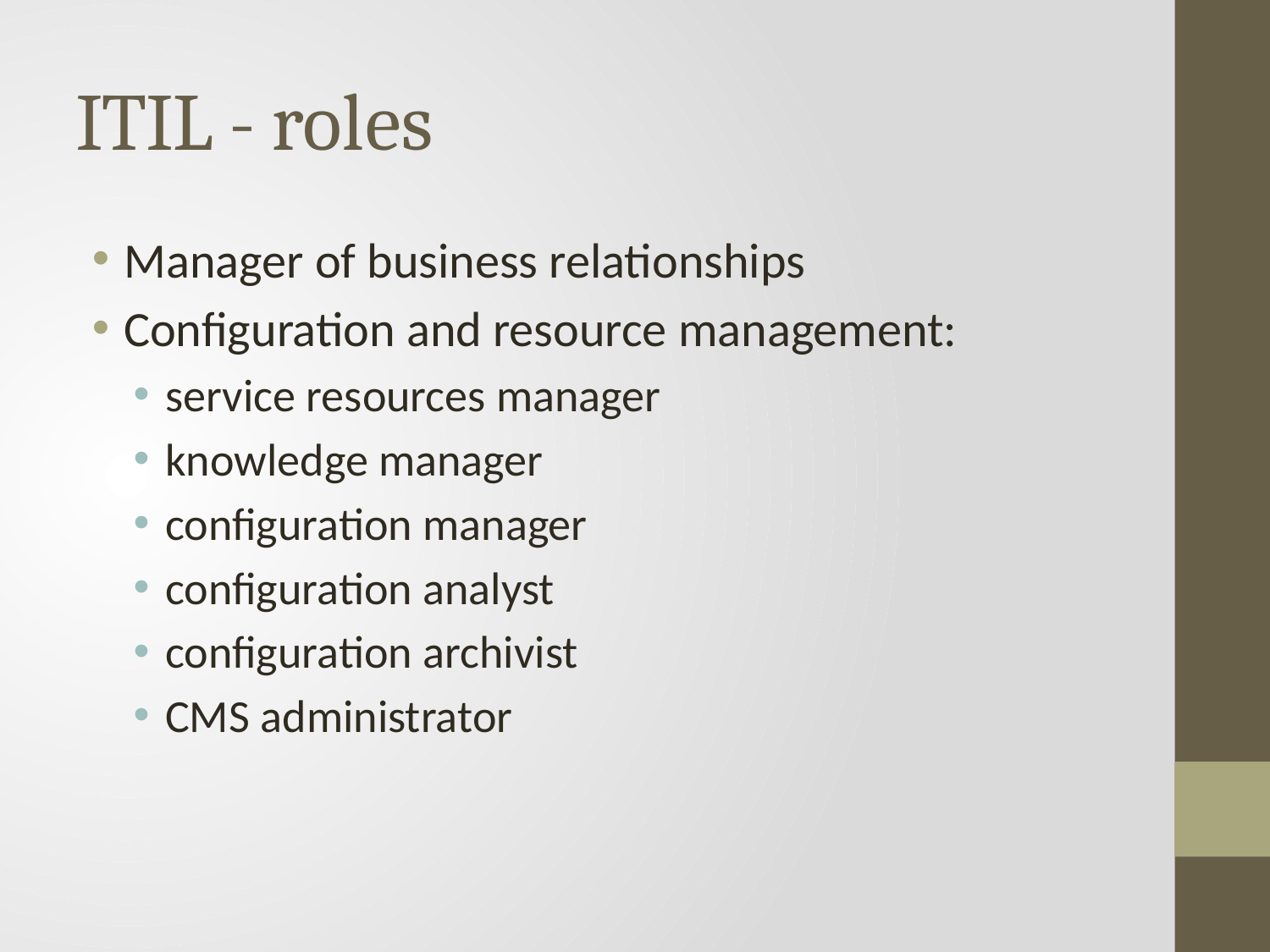

# ITIL - roles
Manager of business relationships
Configuration and resource management:
service resources manager
knowledge manager
configuration manager
configuration analyst
configuration archivist
CMS administrator